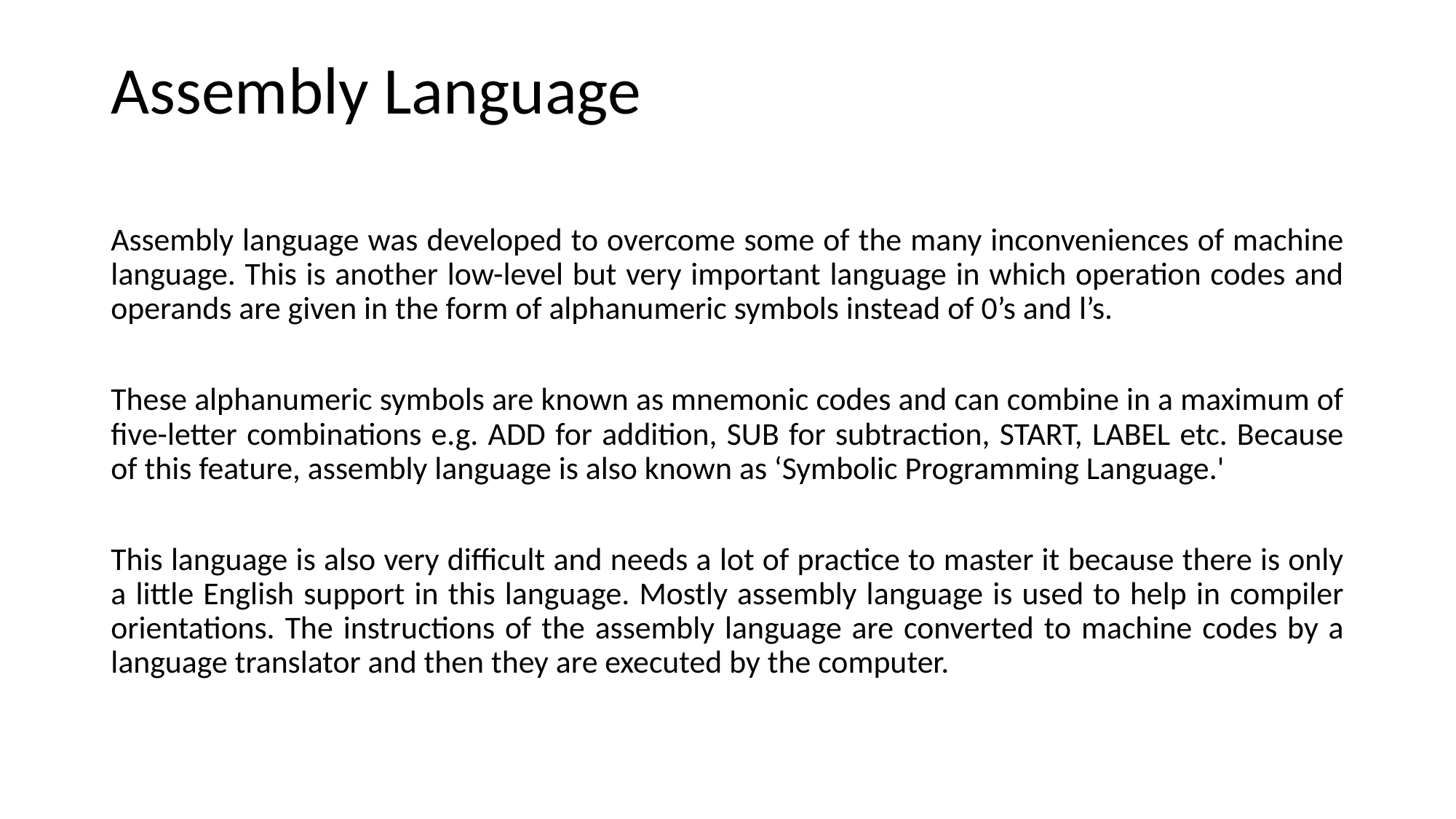

# Assembly Language
Assembly language was developed to overcome some of the many inconveniences of machine language. This is another low-level but very important language in which operation codes and operands are given in the form of alphanumeric symbols instead of 0’s and l’s.

These alphanumeric symbols are known as mnemonic codes and can combine in a maximum of five-letter combinations e.g. ADD for addition, SUB for subtraction, START, LABEL etc. Because of this feature, assembly language is also known as ‘Symbolic Programming Language.'

This language is also very difficult and needs a lot of practice to master it because there is only a little English support in this language. Mostly assembly language is used to help in compiler orientations. The instructions of the assembly language are converted to machine codes by a language translator and then they are executed by the computer.